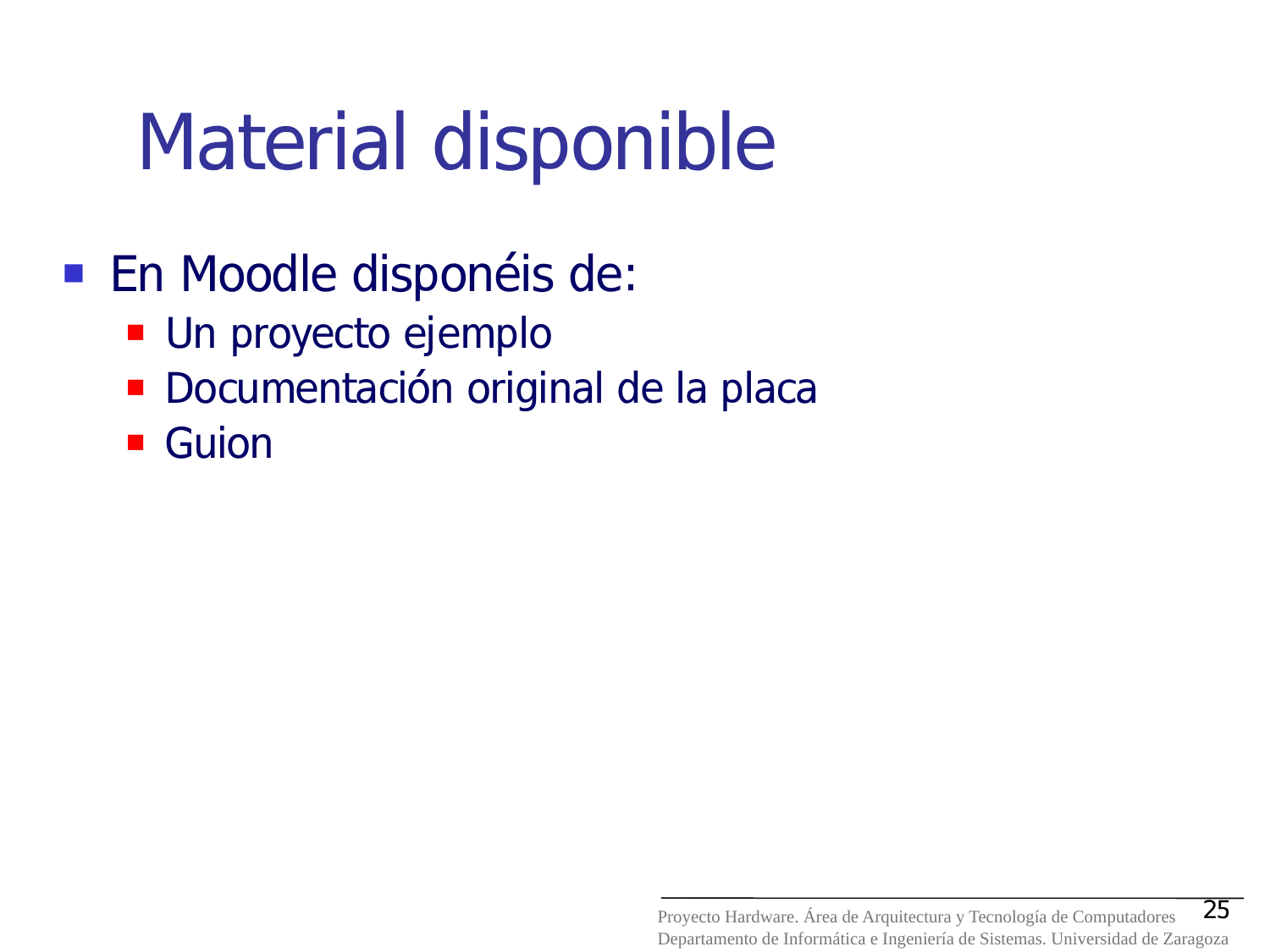

# Material disponible
En Moodle disponéis de:
Un proyecto ejemplo
Documentación original de la placa
Guion
25